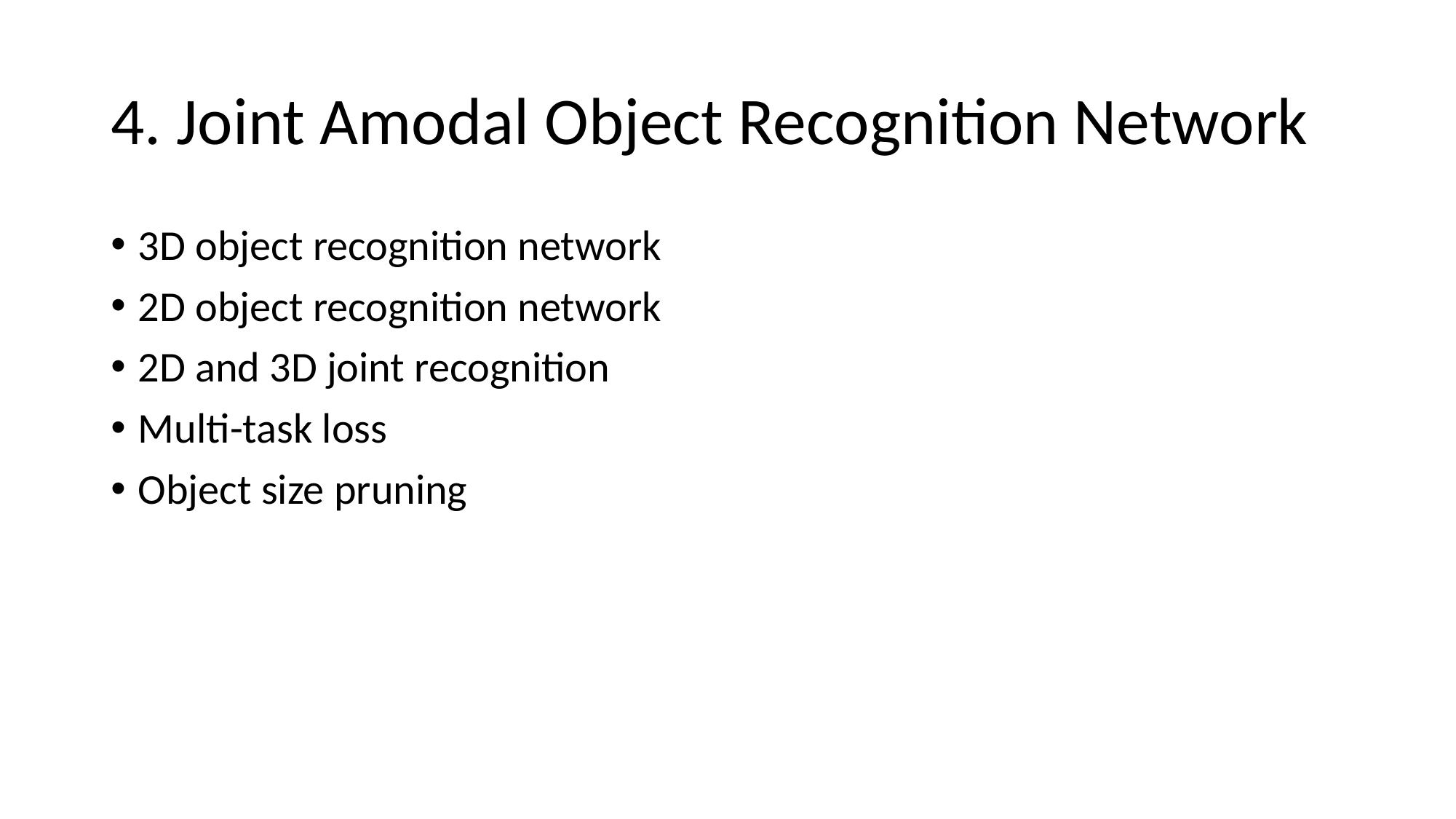

# 4. Joint Amodal Object Recognition Network
3D object recognition network
2D object recognition network
2D and 3D joint recognition
Multi-task loss
Object size pruning